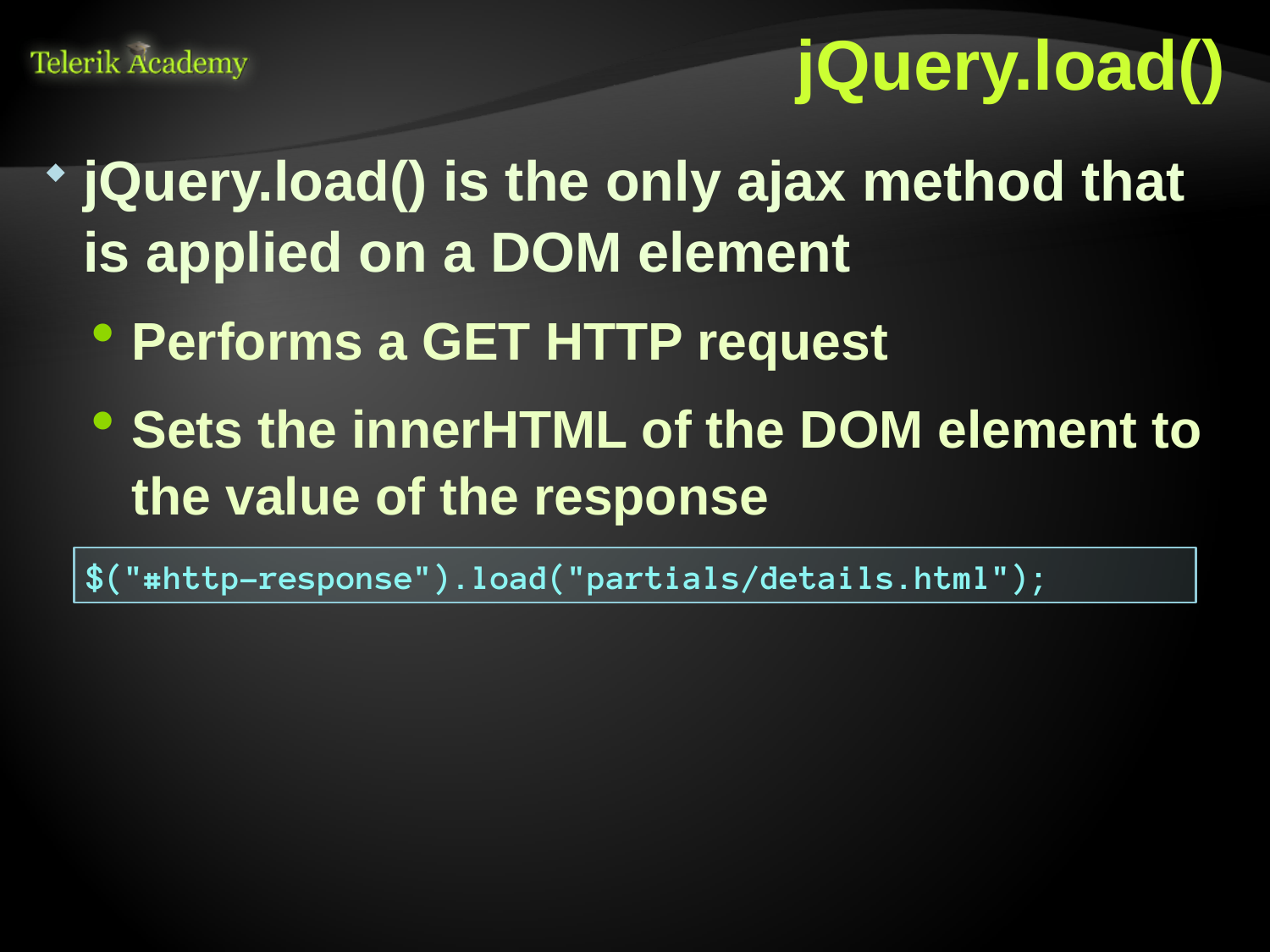

# jQuery.load()
jQuery.load() is the only ajax method that is applied on a DOM element
Performs a GET HTTP request
Sets the innerHTML of the DOM element to the value of the response
$("#http-response").load("partials/details.html");